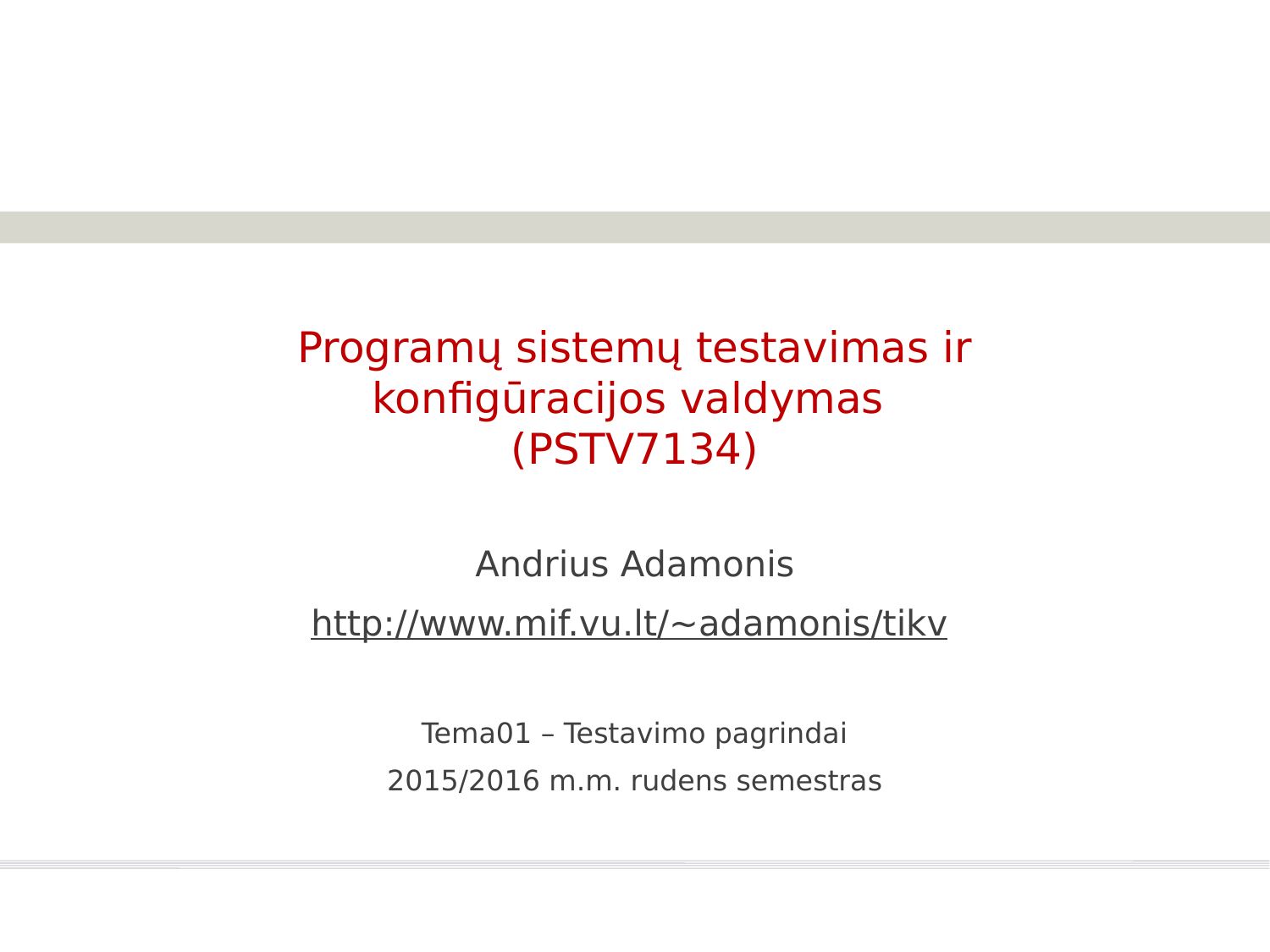

# Programų sistemų testavimas ir konfigūracijos valdymas (PSTV7134)
Andrius Adamonis
http://www.mif.vu.lt/~adamonis/tikv

Tema01 – Testavimo pagrindai
2015/2016 m.m. rudens semestras